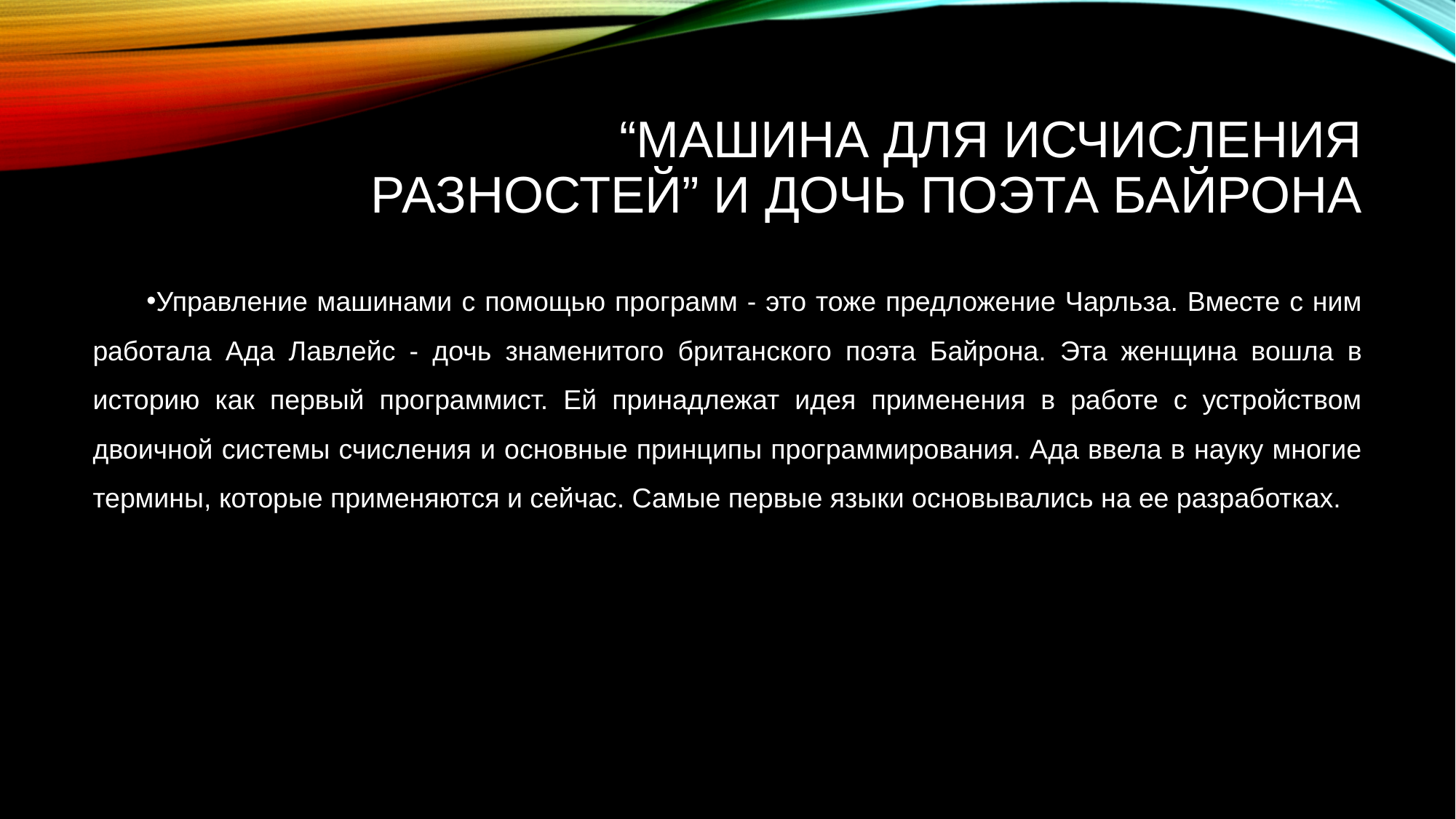

# “Машина для исчисления разностей” и дочь поэта Байрона
Управление машинами с помощью программ - это тоже предложение Чарльза. Вместе с ним работала Ада Лавлейс - дочь знаменитого британского поэта Байрона. Эта женщина вошла в историю как первый программист. Ей принадлежат идея применения в работе с устройством двоичной системы счисления и основные принципы программирования. Ада ввела в науку многие термины, которые применяются и сейчас. Самые первые языки основывались на ее разработках.